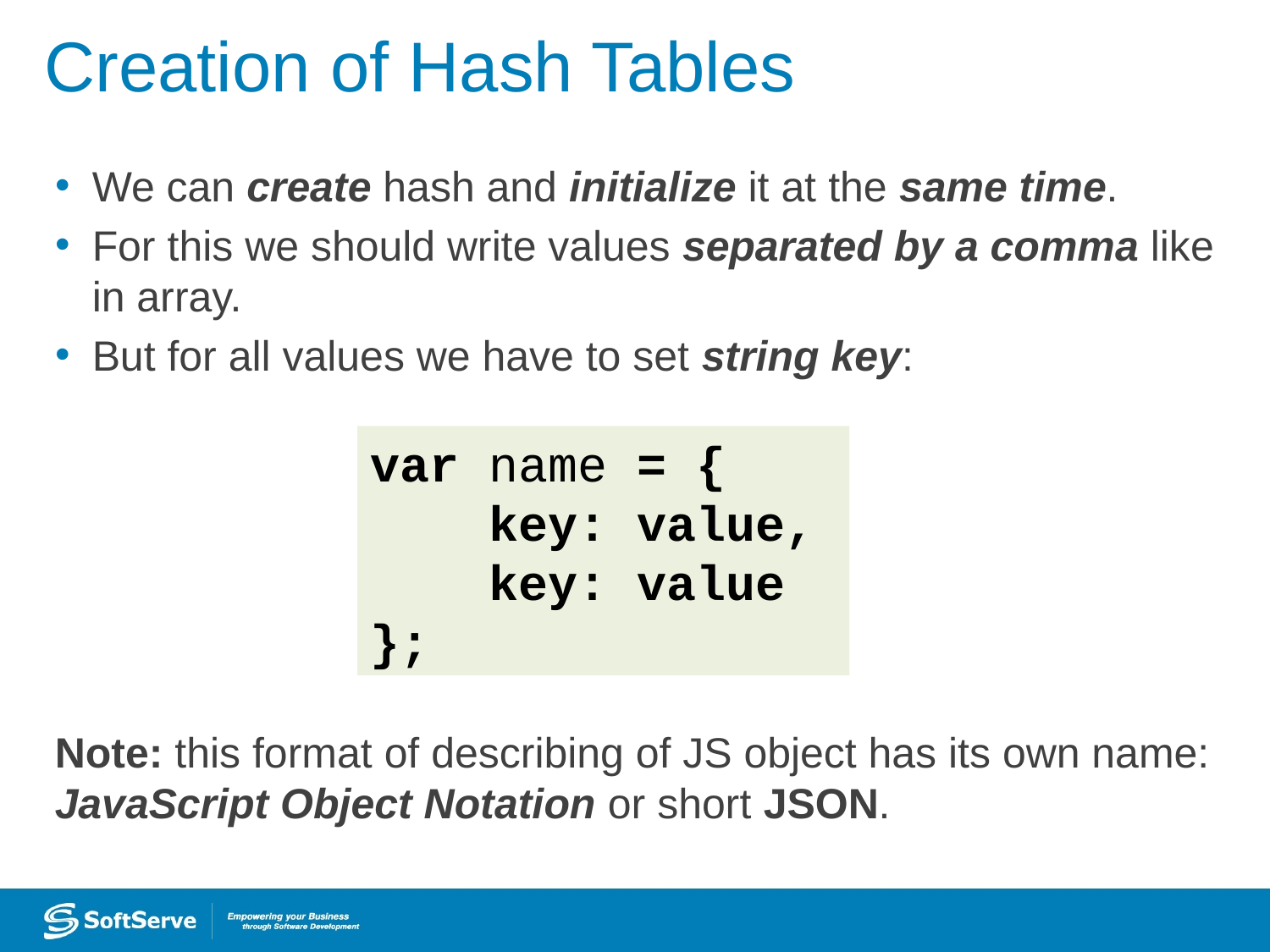

Creation of Hash Tables
We can create hash and initialize it at the same time.
For this we should write values separated by a comma like in array.
But for all values we have to set string key:
var name = {
    key: value,
    key: value
};
Note: this format of describing of JS object has its own name: JavaScript Object Notation or short JSON.